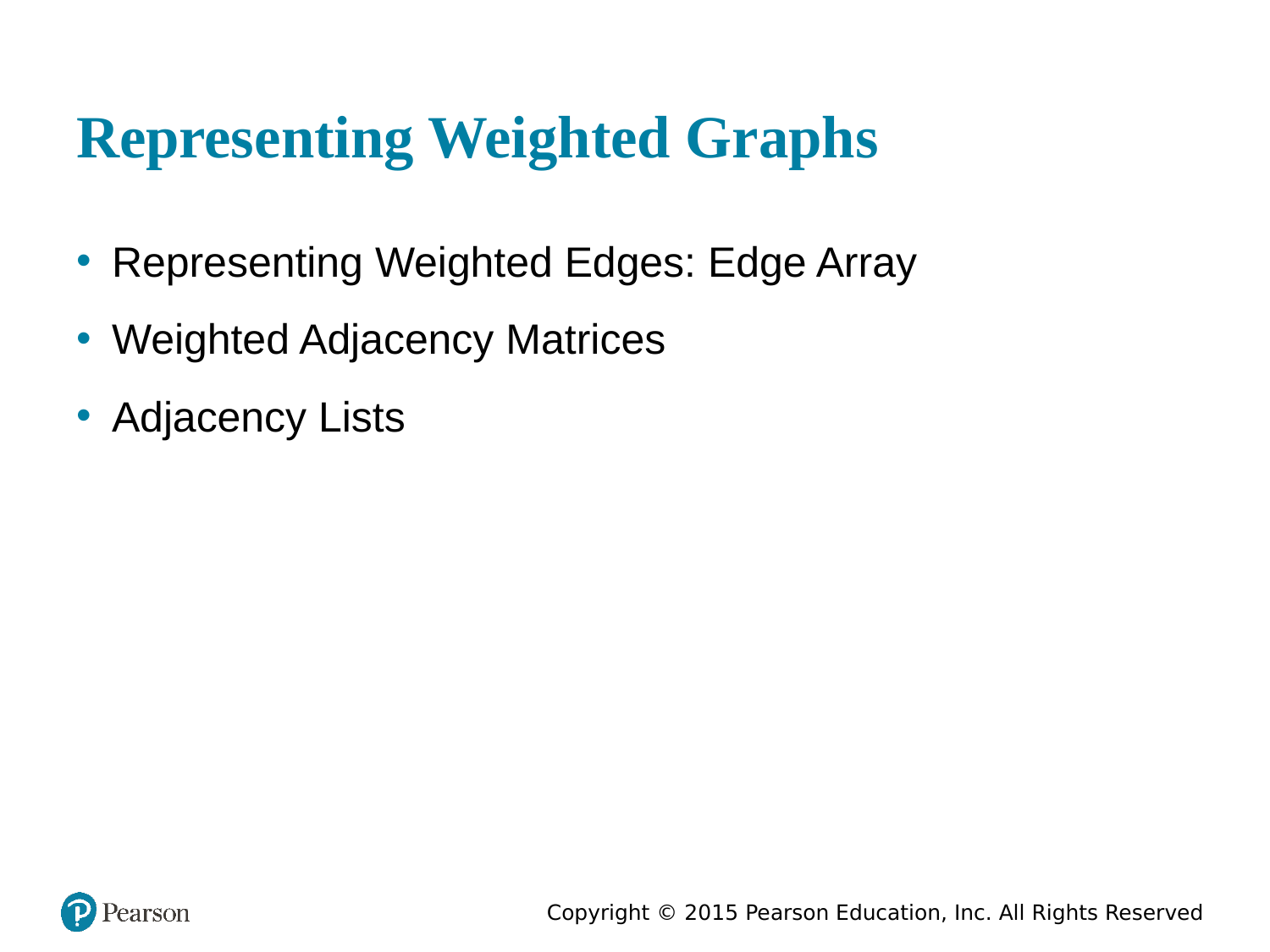

# Representing Weighted Graphs
Representing Weighted Edges: Edge Array
Weighted Adjacency Matrices
Adjacency Lists